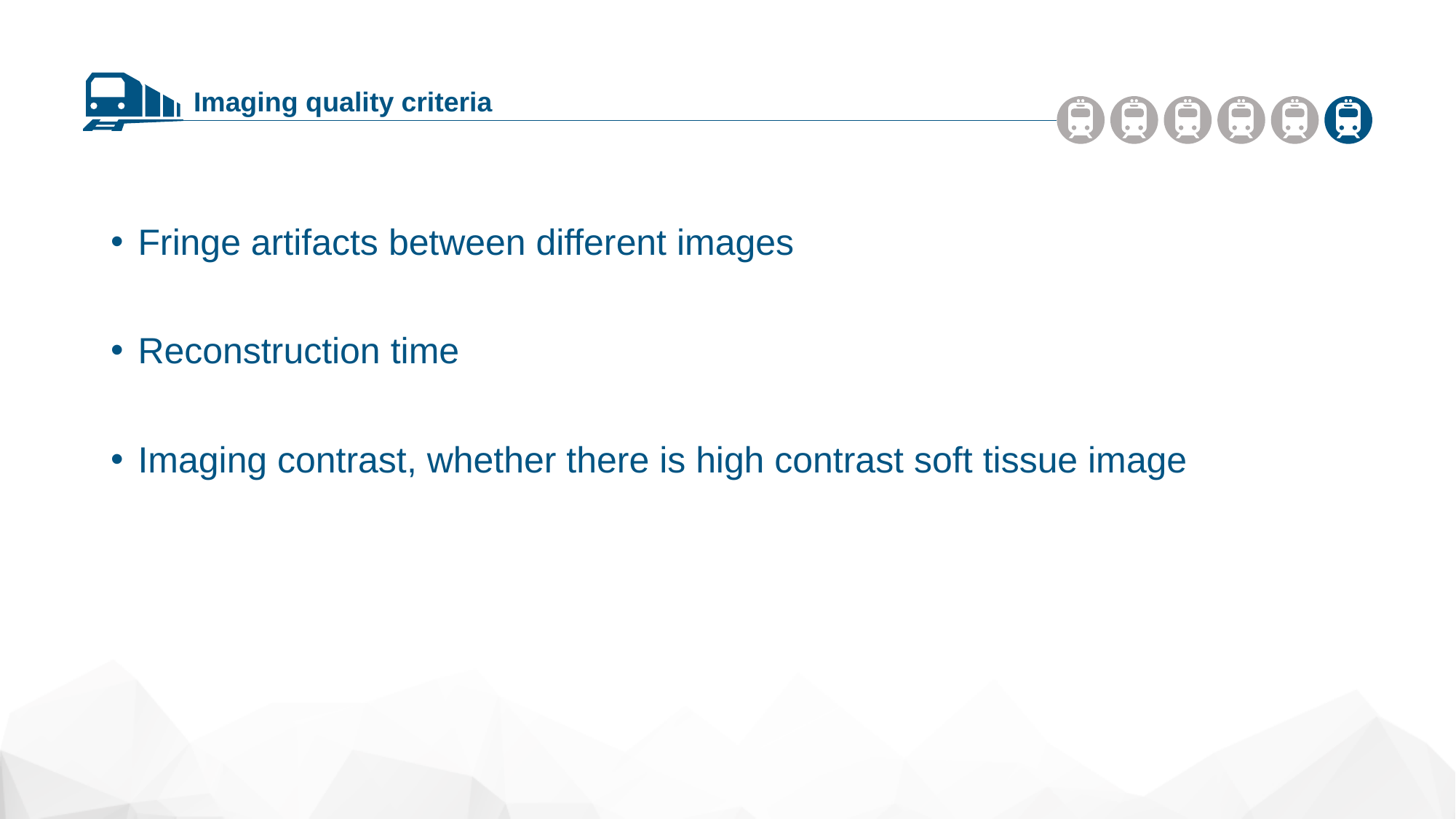

Imaging quality criteria
Fringe artifacts between different images

Reconstruction time

Imaging contrast, whether there is high contrast soft tissue image